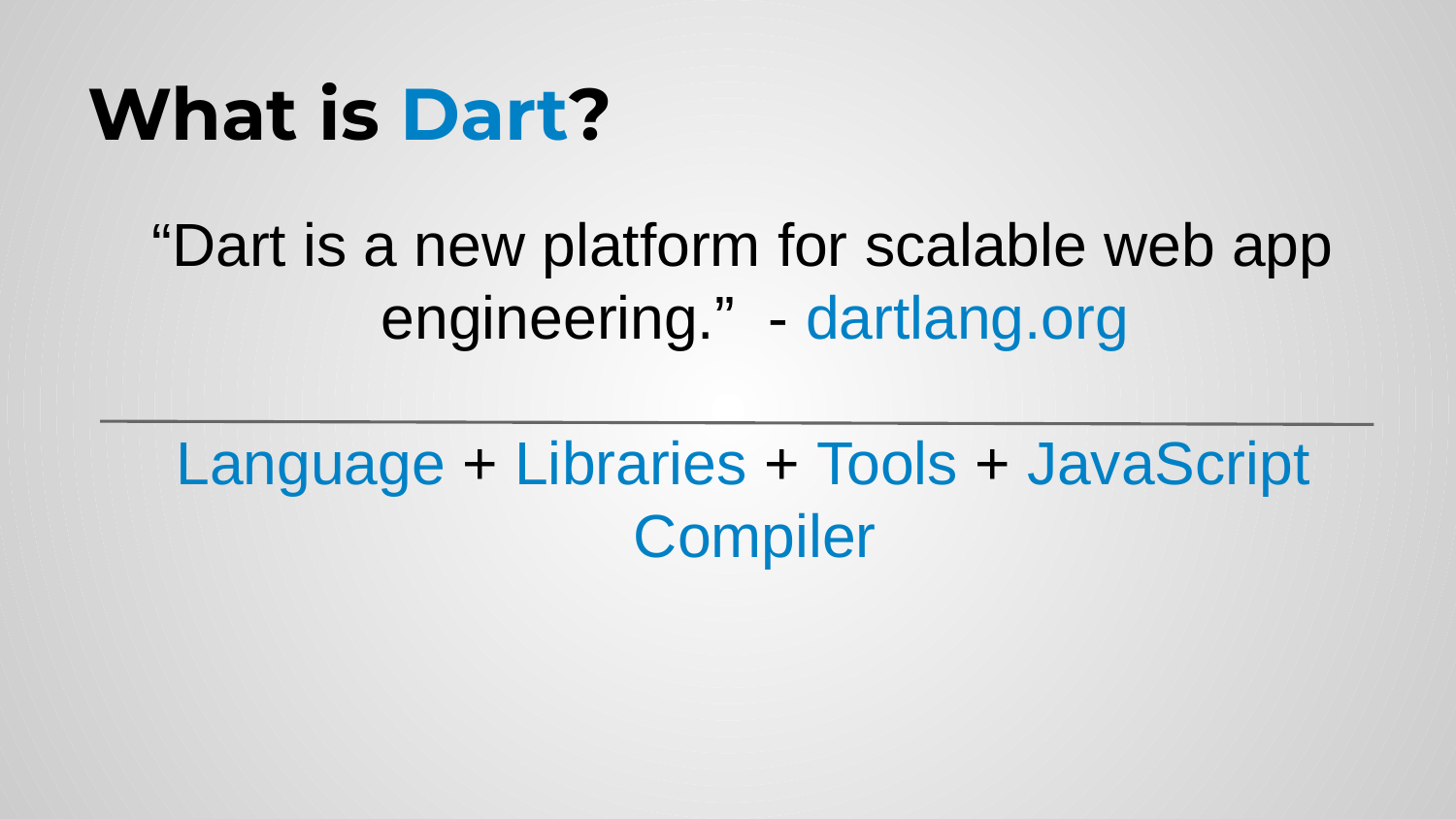

# What is Dart?
“Dart is a new platform for scalable web app engineering.”  - dartlang.org

Language + Libraries + Tools + JavaScript Compiler